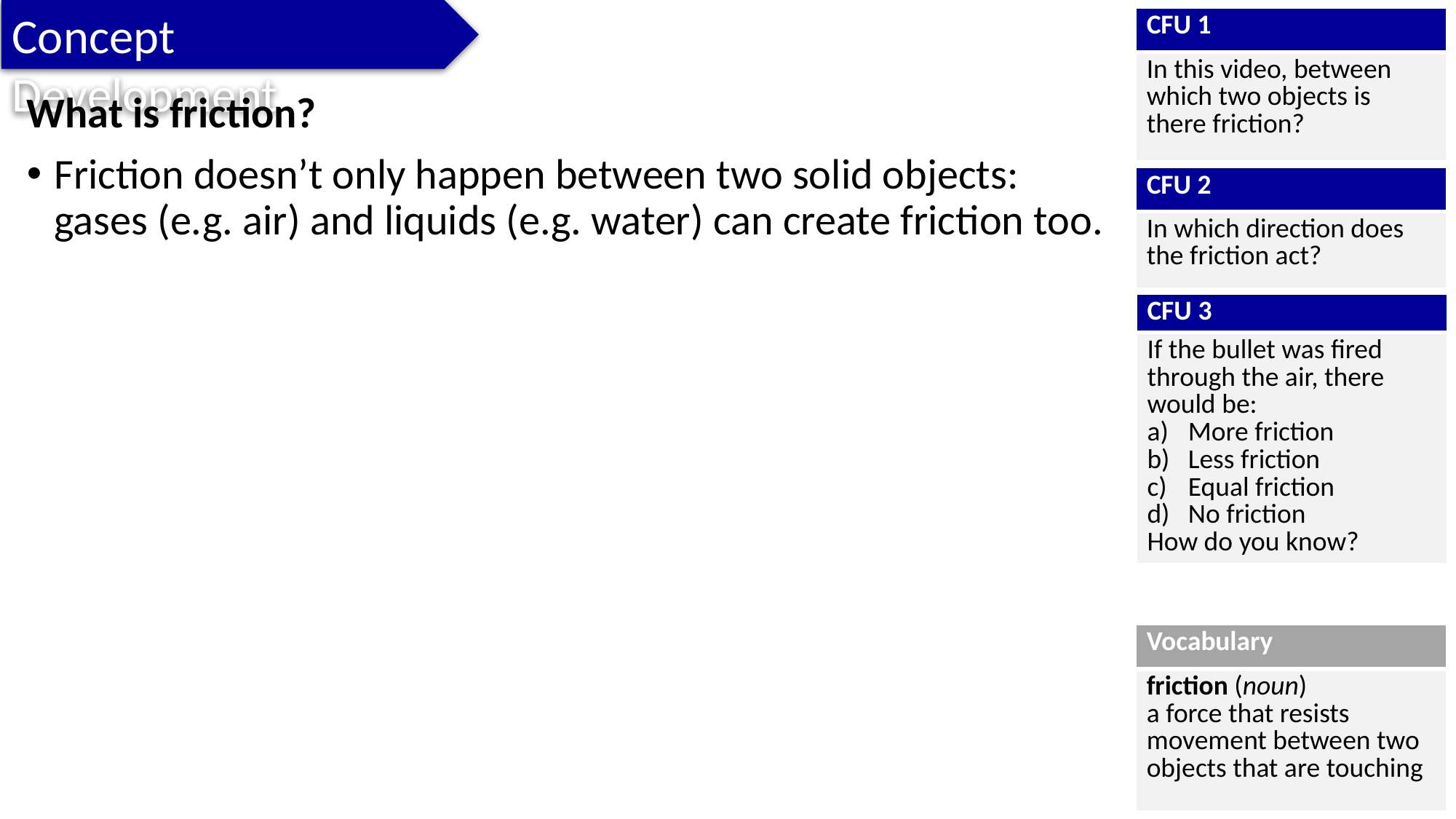

Concept Development
| CFU 1 |
| --- |
| In this video, between which two objects is there friction? |
What is friction?
Friction doesn’t only happen between two solid objects: gases (e.g. air) and liquids (e.g. water) can create friction too.
| CFU 2 |
| --- |
| In which direction does the friction act? |
| CFU 3 |
| --- |
| If the bullet was fired through the air, there would be: More friction Less friction Equal friction No friction How do you know? |
| Vocabulary |
| --- |
| friction (noun) a force that resists movement between two objects that are touching |